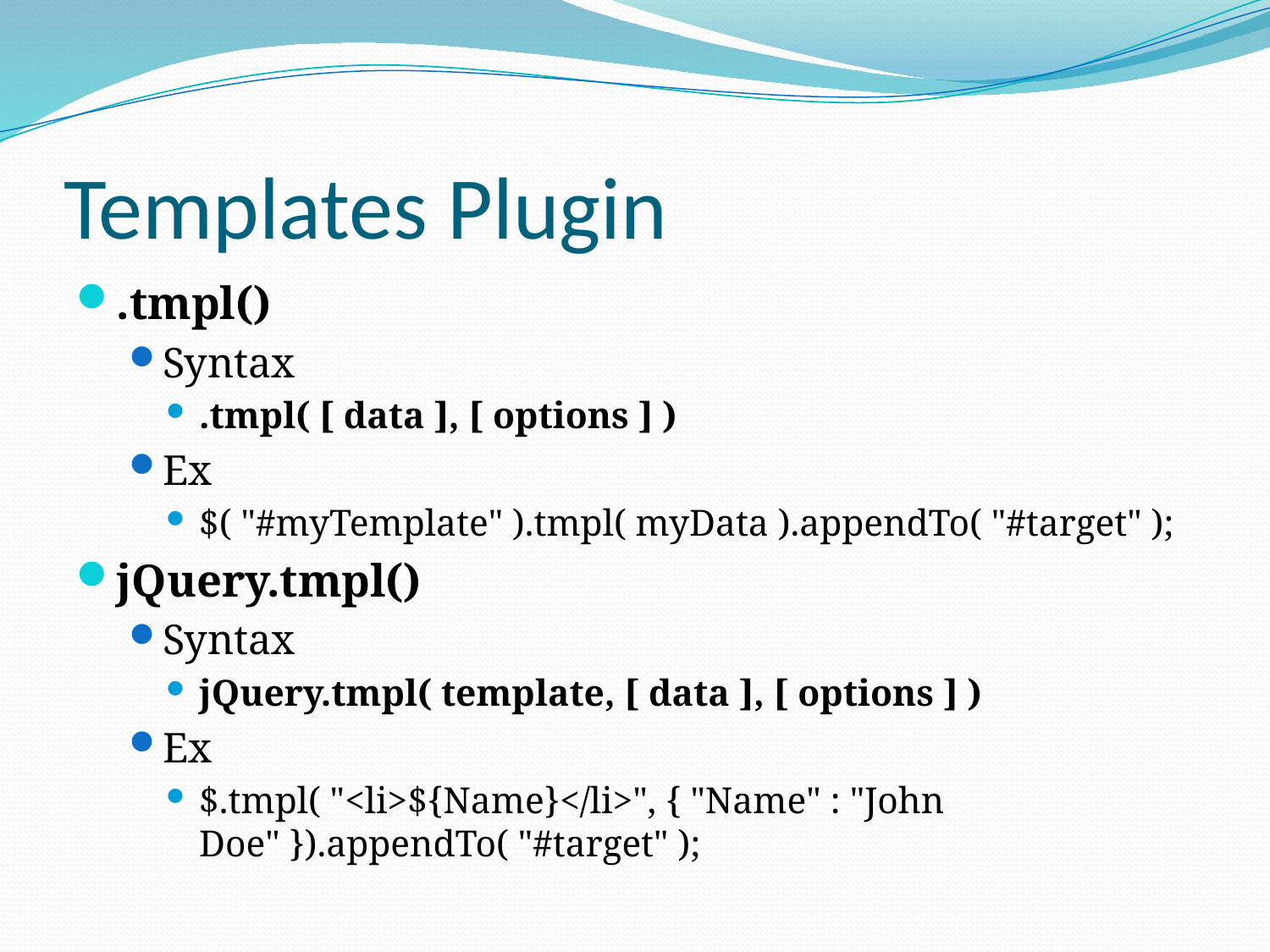

# Templates Plugin
.tmpl()
Syntax
.tmpl( [ data ], [ options ] )
Ex
$( "#myTemplate" ).tmpl( myData ).appendTo( "#target" );
jQuery.tmpl()
Syntax
jQuery.tmpl( template, [ data ], [ options ] )
Ex
$.tmpl( "<li>${Name}</li>", { "Name" : "John Doe" }).appendTo( "#target" );